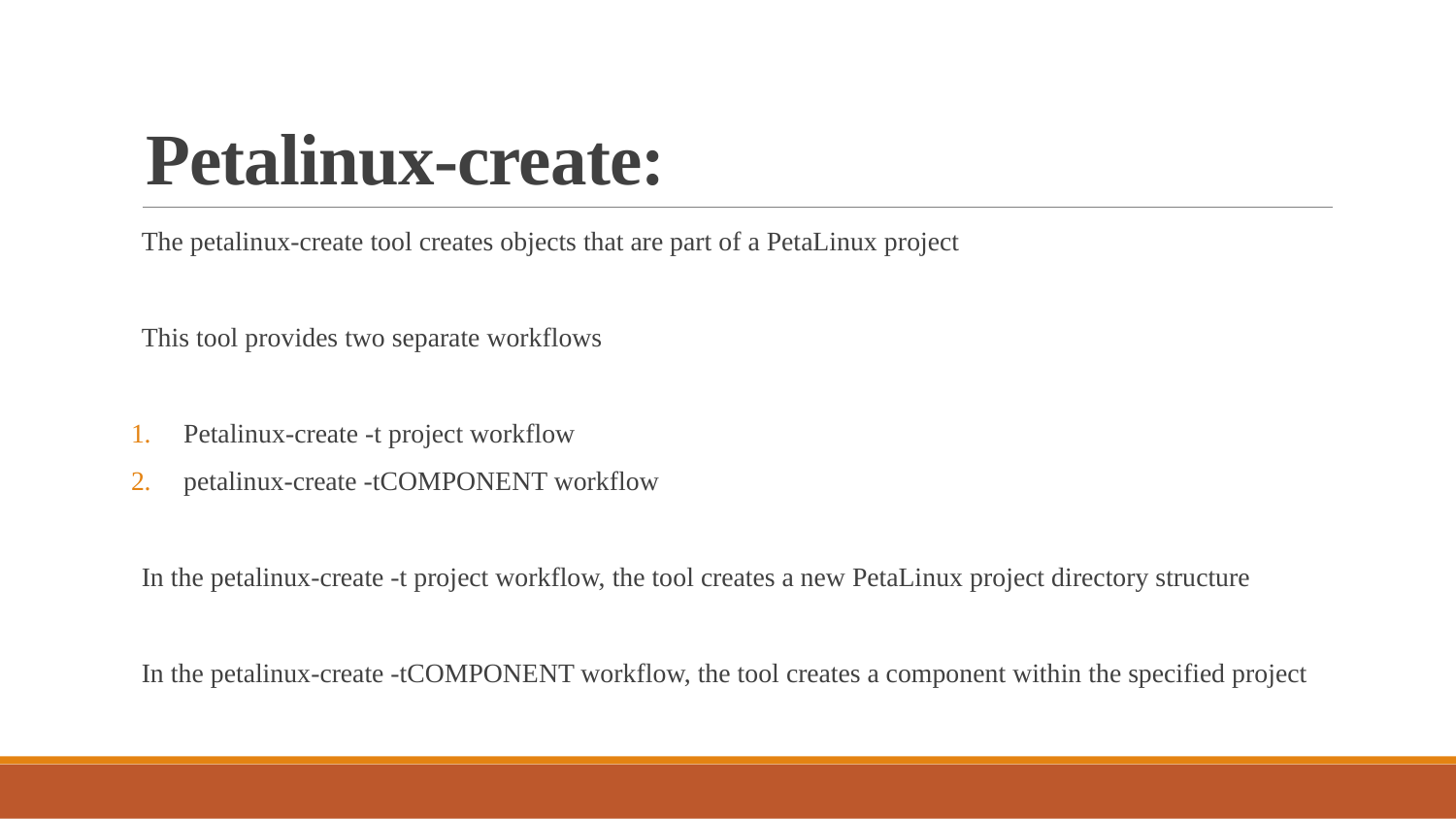

# Petalinux-create:
The petalinux-create tool creates objects that are part of a PetaLinux project

This tool provides two separate workflows

Petalinux-create -t project workflow
petalinux-create -tCOMPONENT workflow

In the petalinux-create -t project workflow, the tool creates a new PetaLinux project directory structure

In the petalinux-create -tCOMPONENT workflow, the tool creates a component within the specified project